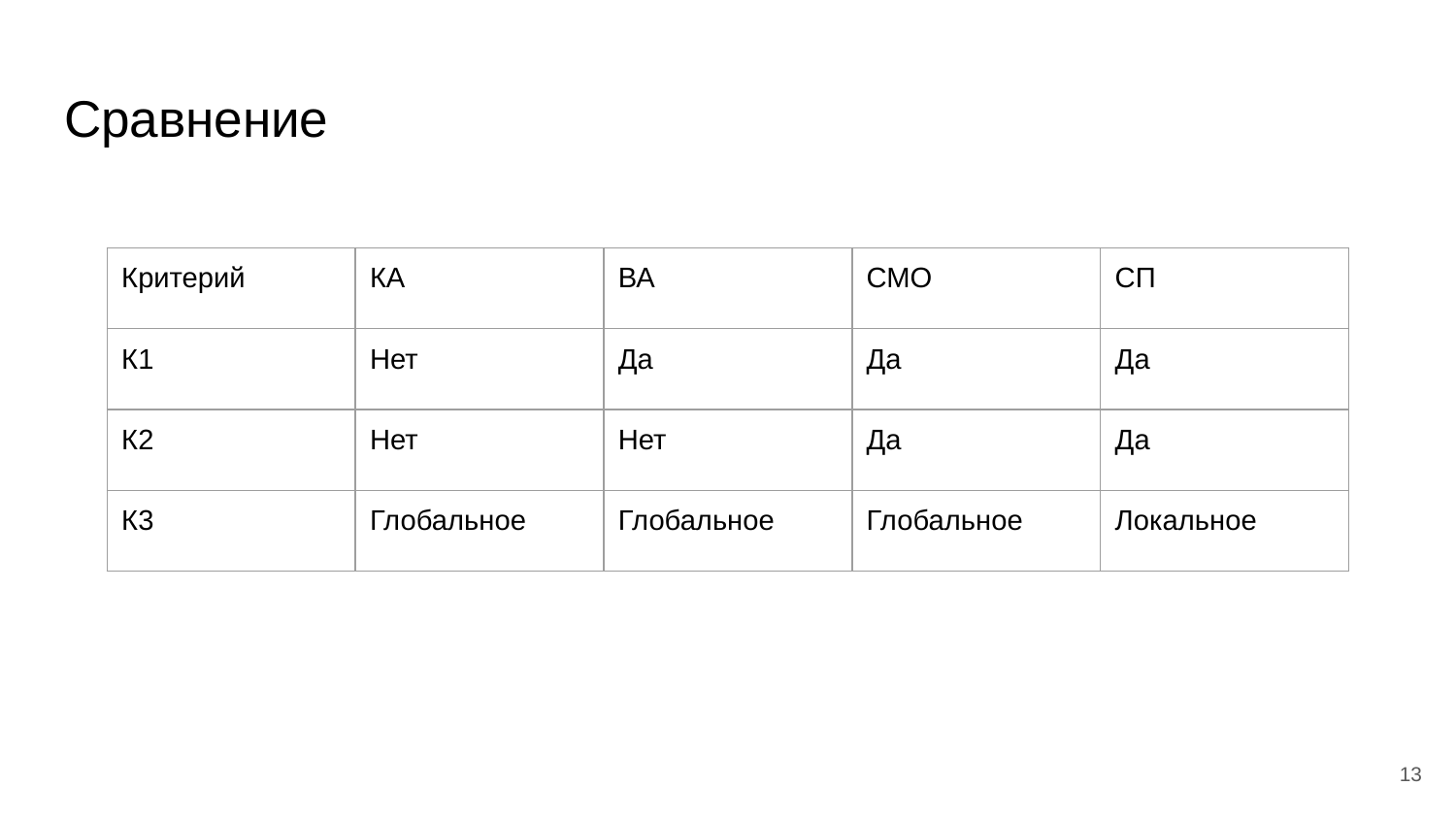

# Сравнение
| Критерий | КА | ВА | СМО | СП |
| --- | --- | --- | --- | --- |
| К1 | Нет | Да | Да | Да |
| К2 | Нет | Нет | Да | Да |
| К3 | Глобальное | Глобальное | Глобальное | Локальное |
13